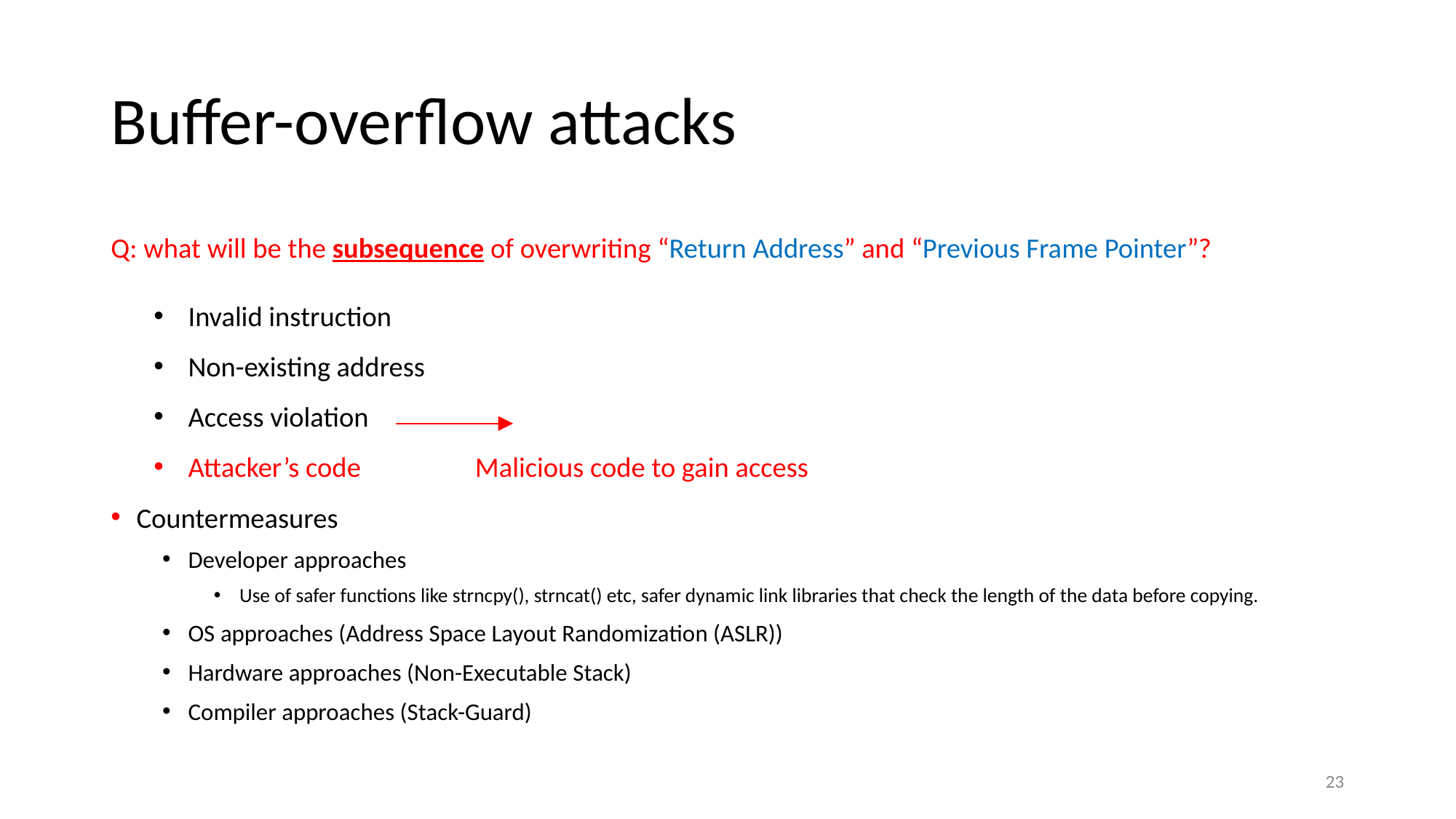

# Buffer-overflow attacks
Q: what will be the subsequence of overwriting “Return Address” and “Previous Frame Pointer”?

Invalid instruction
Non-existing address
Access violation
Attacker’s code                  Malicious code to gain access
Countermeasures
Developer approaches
Use of safer functions like strncpy(), strncat() etc, safer dynamic link libraries that check the length of the data before copying.
OS approaches (Address Space Layout Randomization (ASLR))
Hardware approaches (Non-Executable Stack)
Compiler approaches (Stack-Guard)

23